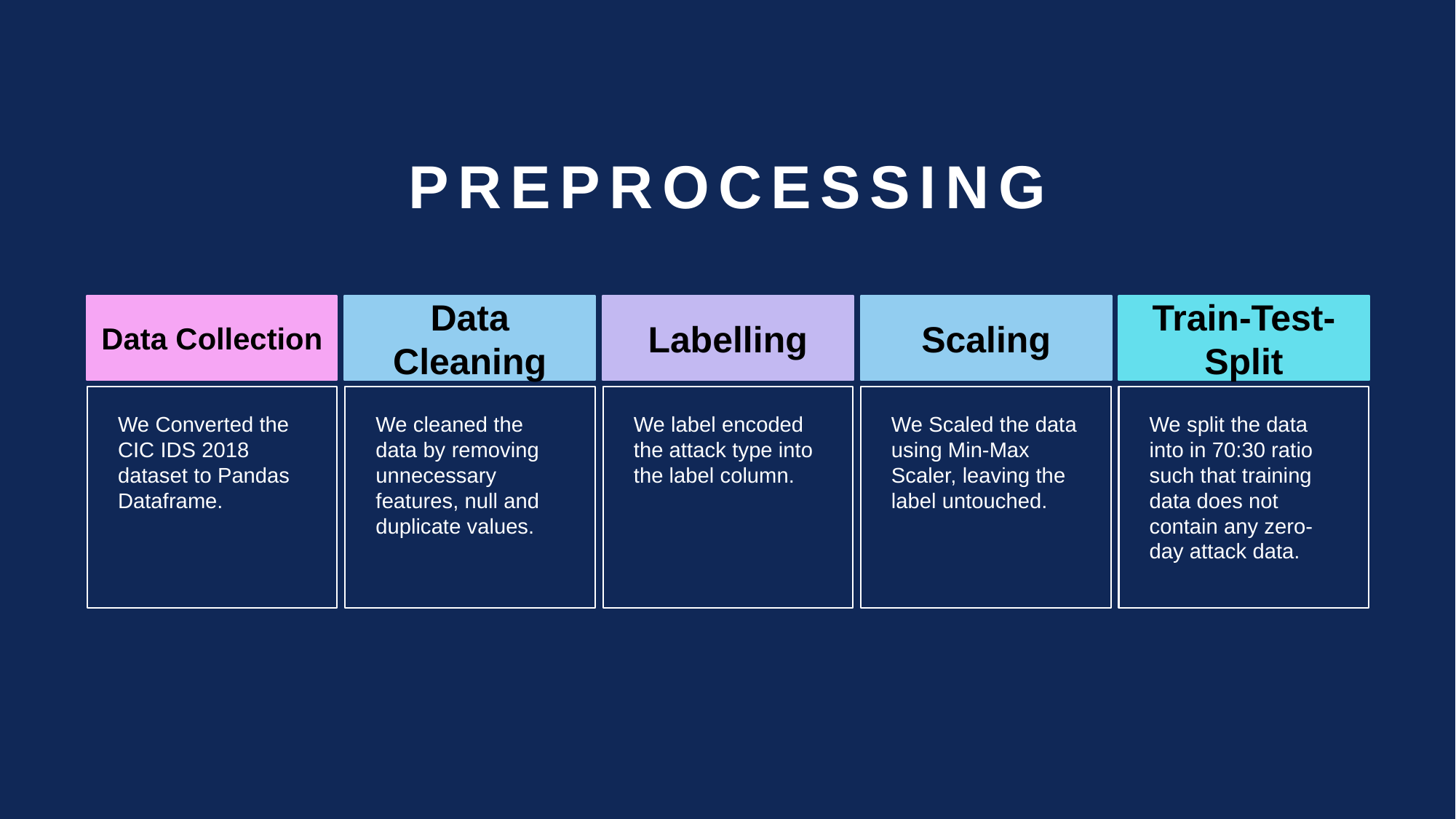

# Preprocessing
Data Collection
Data Cleaning
Labelling
Scaling
Train-Test-Split
We Converted the CIC IDS 2018 dataset to Pandas Dataframe.
We cleaned the data by removing unnecessary features, null and duplicate values.
We label encoded the attack type into the label column.
We Scaled the data using Min-Max Scaler, leaving the label untouched.
We split the data into in 70:30 ratio such that training data does not contain any zero-day attack data.